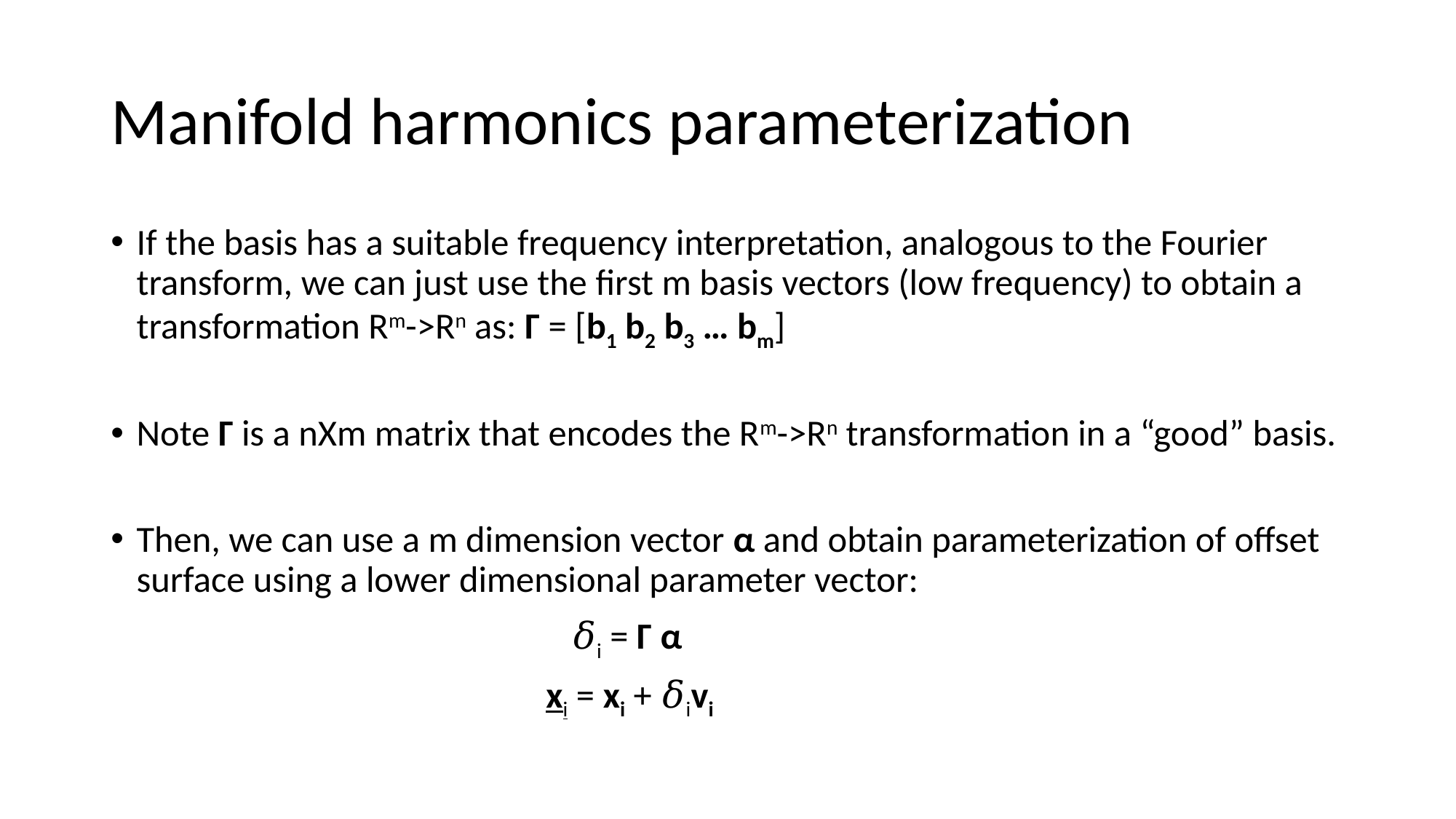

# Manifold harmonics parameterization
If the basis has a suitable frequency interpretation, analogous to the Fourier transform, we can just use the first m basis vectors (low frequency) to obtain a transformation Rm->Rn as: Γ = [b1 b2 b3 … bm]

Note Γ is a nXm matrix that encodes the Rm->Rn transformation in a “good” basis.

Then, we can use a m dimension vector α and obtain parameterization of offset surface using a lower dimensional parameter vector:
                                                       𝛿i = Γ α
                                                    xi = xi + 𝛿ivi